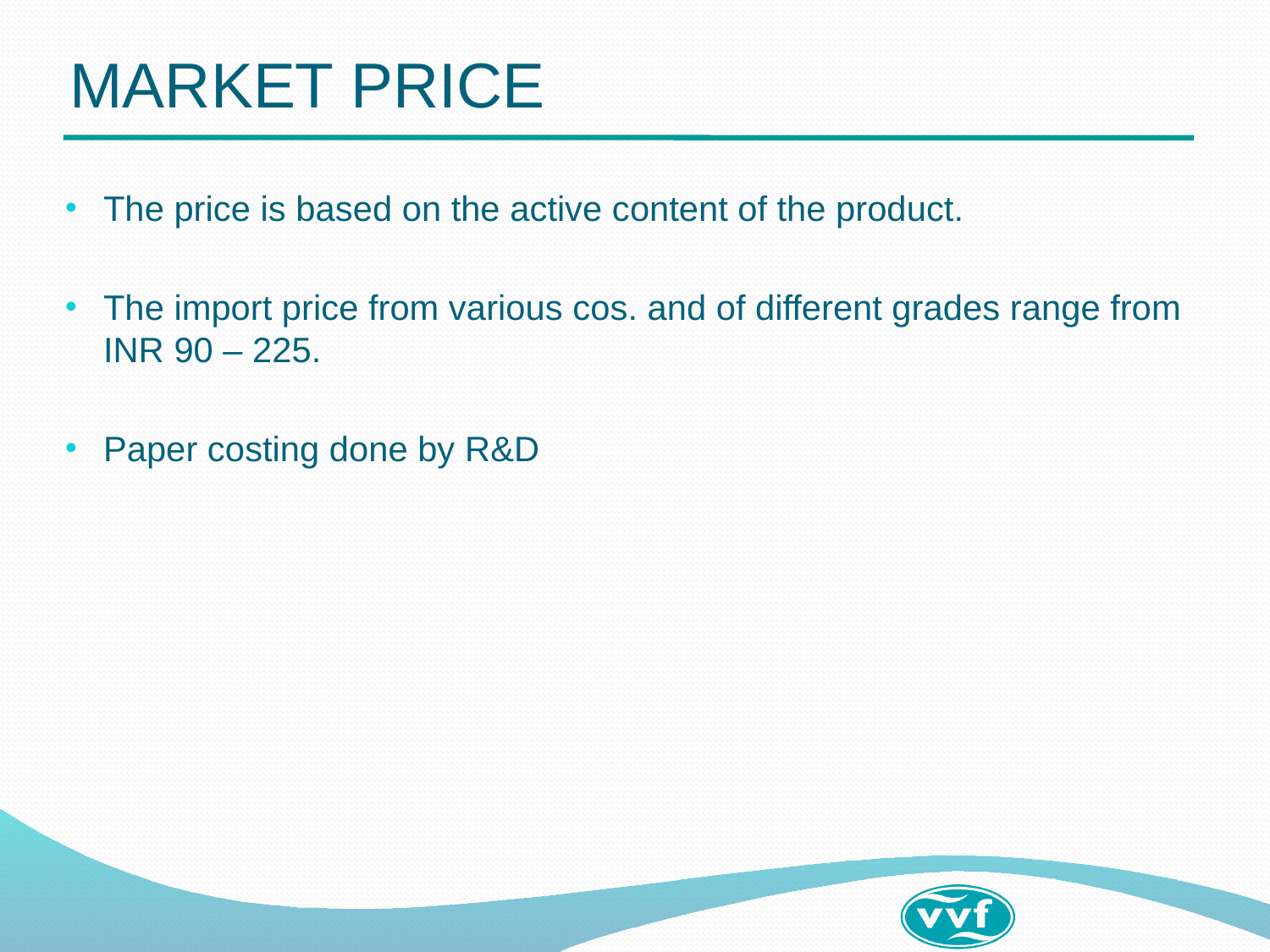

# MARKET PRICE

The price is based on the active content of the product.

The import price from various cos. and of different grades range from INR 90 – 225.

Paper costing done by R&D